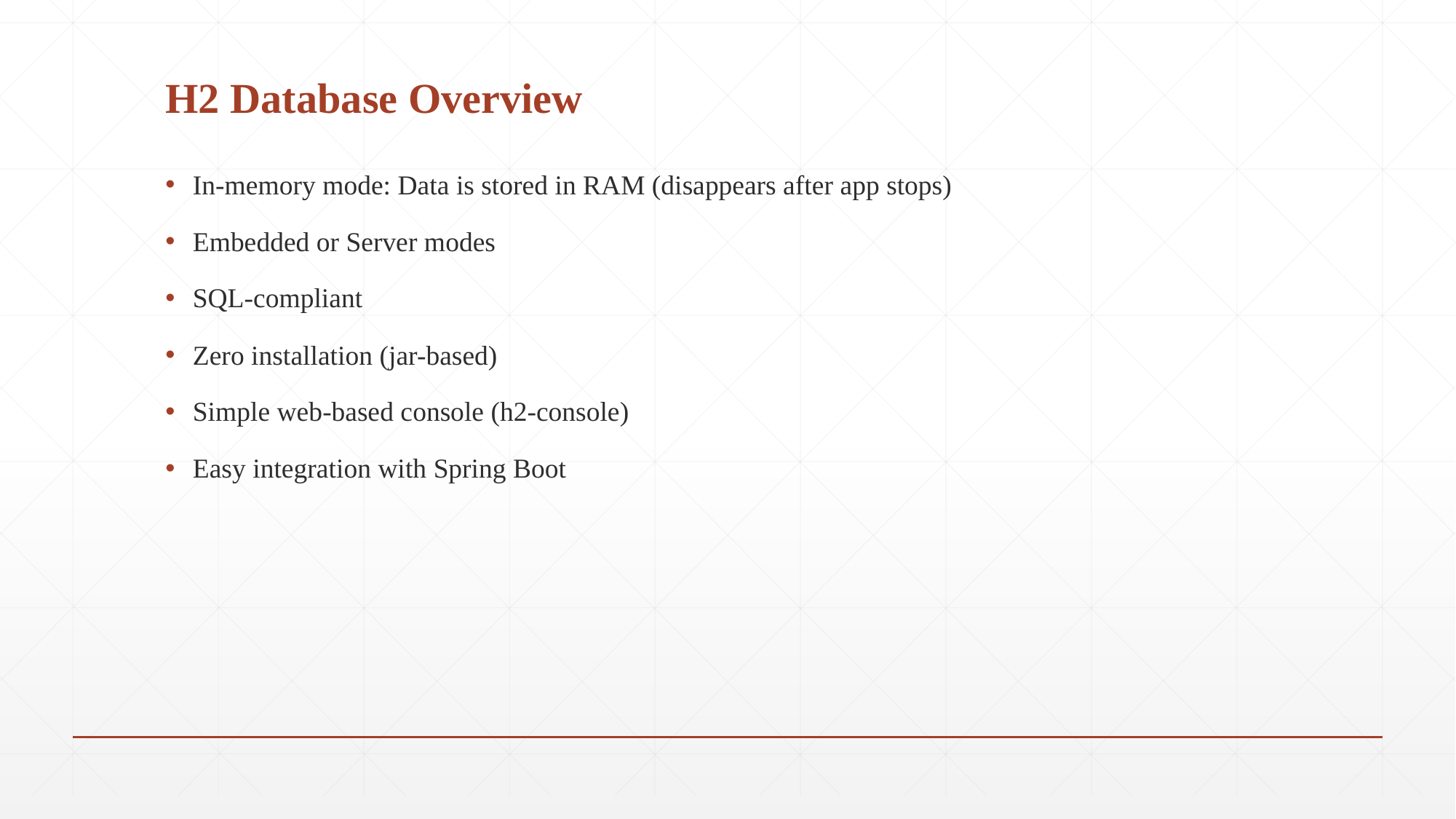

# H2 Database Overview
In-memory mode: Data is stored in RAM (disappears after app stops)
Embedded or Server modes
SQL-compliant
Zero installation (jar-based)
Simple web-based console (h2-console)
Easy integration with Spring Boot